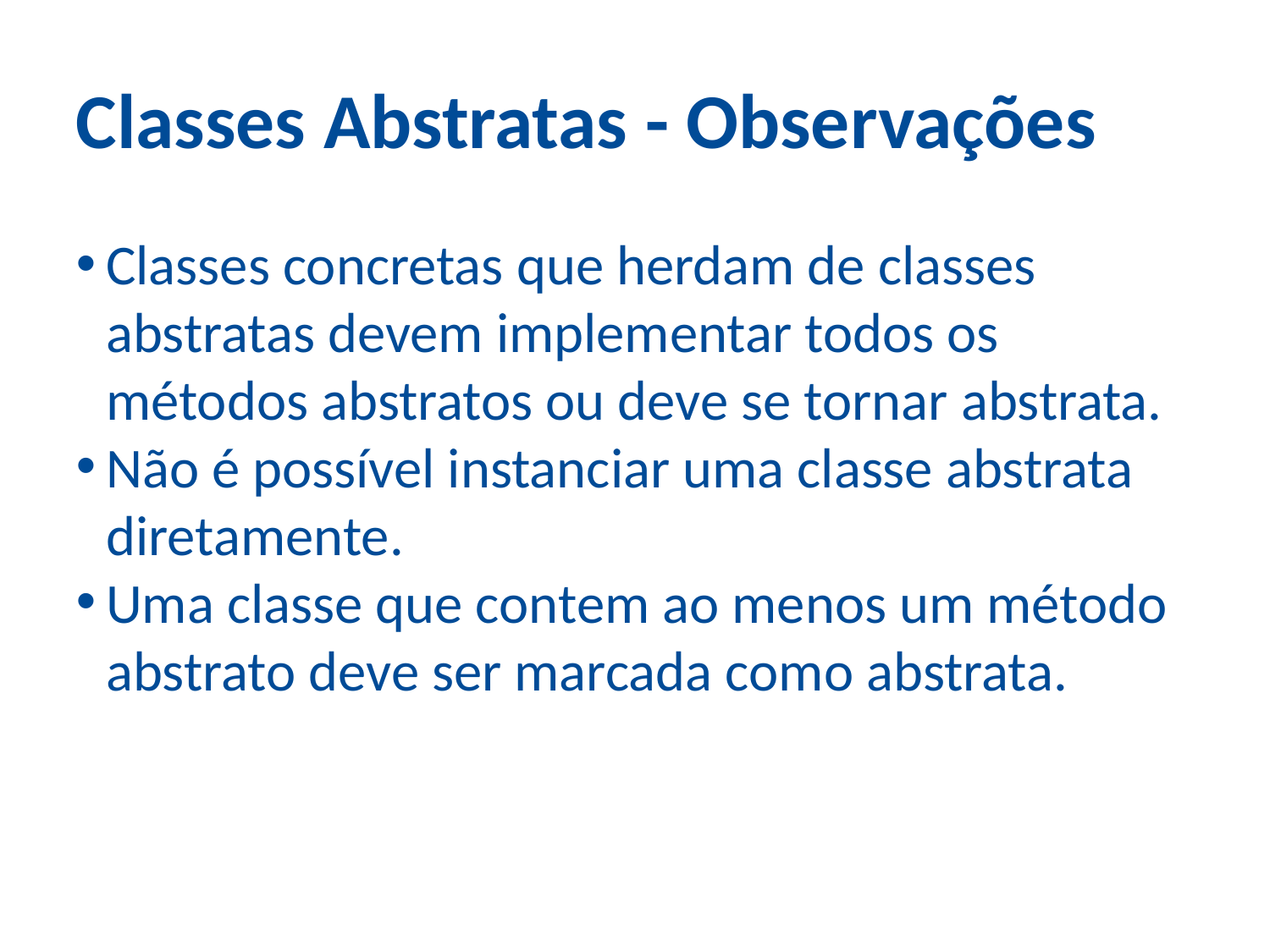

Classes Abstratas - Observações
Classes concretas que herdam de classes abstratas devem implementar todos os métodos abstratos ou deve se tornar abstrata.
Não é possível instanciar uma classe abstrata diretamente.
Uma classe que contem ao menos um método abstrato deve ser marcada como abstrata.